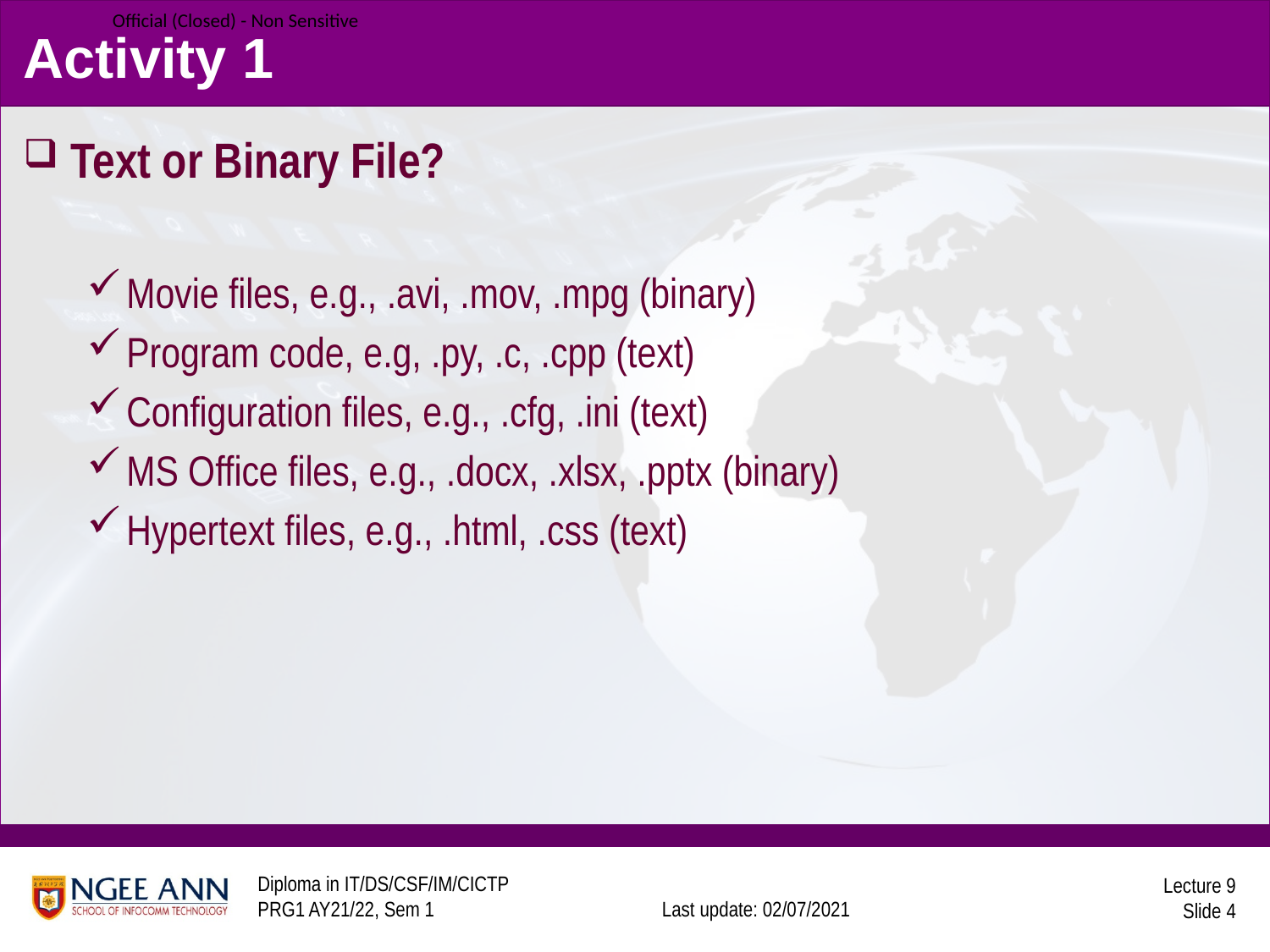

# Activity 1
Text or Binary File?

Movie files, e.g., .avi, .mov, .mpg (binary)
Program code, e.g, .py, .c, .cpp (text)
Configuration files, e.g., .cfg, .ini (text)
MS Office files, e.g., .docx, .xlsx, .pptx (binary)
Hypertext files, e.g., .html, .css (text)